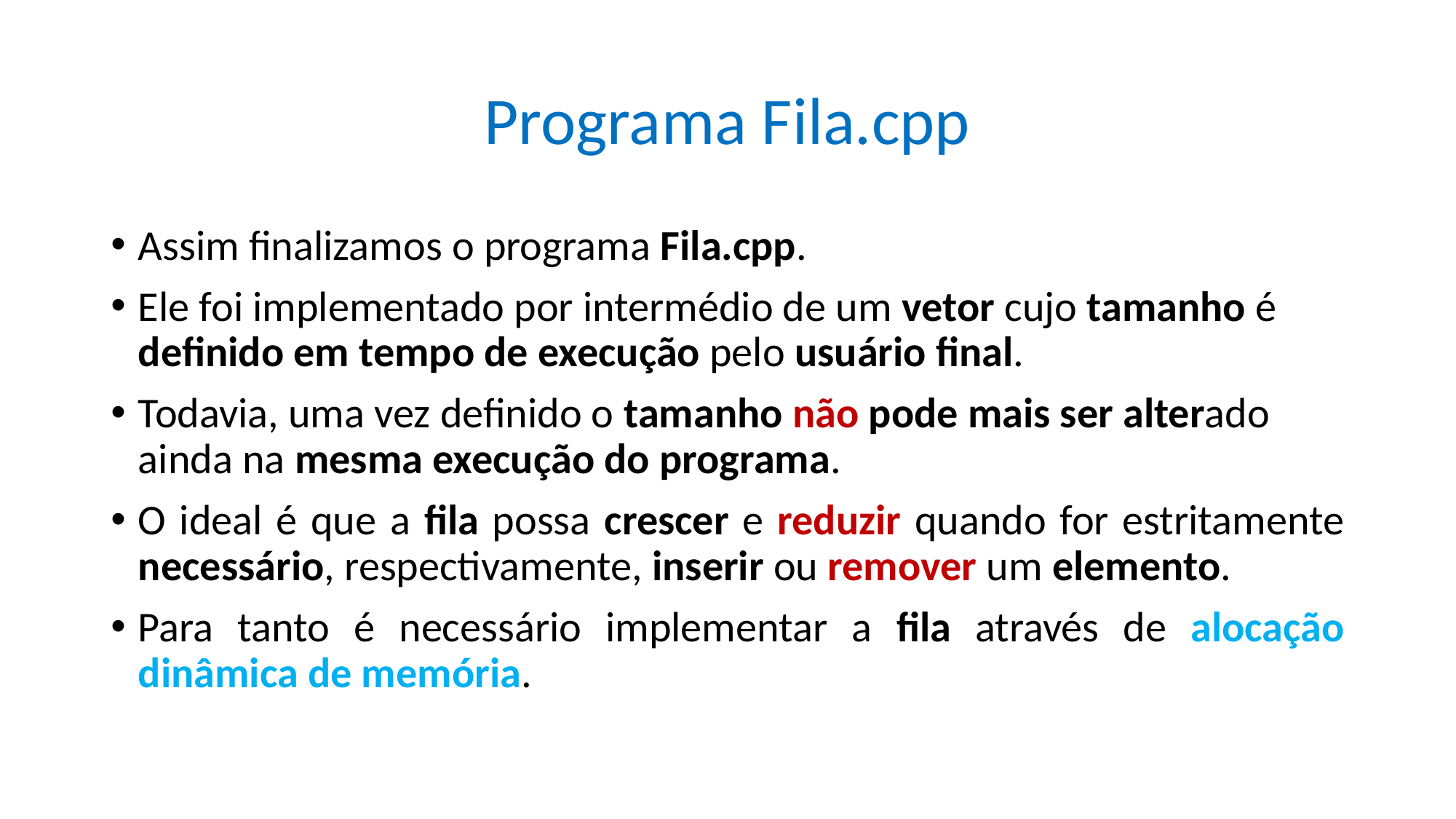

# Programa Fila.cpp
Assim finalizamos o programa Fila.cpp.
Ele foi implementado por intermédio de um vetor cujo tamanho é definido em tempo de execução pelo usuário final.
Todavia, uma vez definido o tamanho não pode mais ser alterado ainda na mesma execução do programa.
O ideal é que a fila possa crescer e reduzir quando for estritamente necessário, respectivamente, inserir ou remover um elemento.
Para tanto é necessário implementar a fila através de alocação dinâmica de memória.